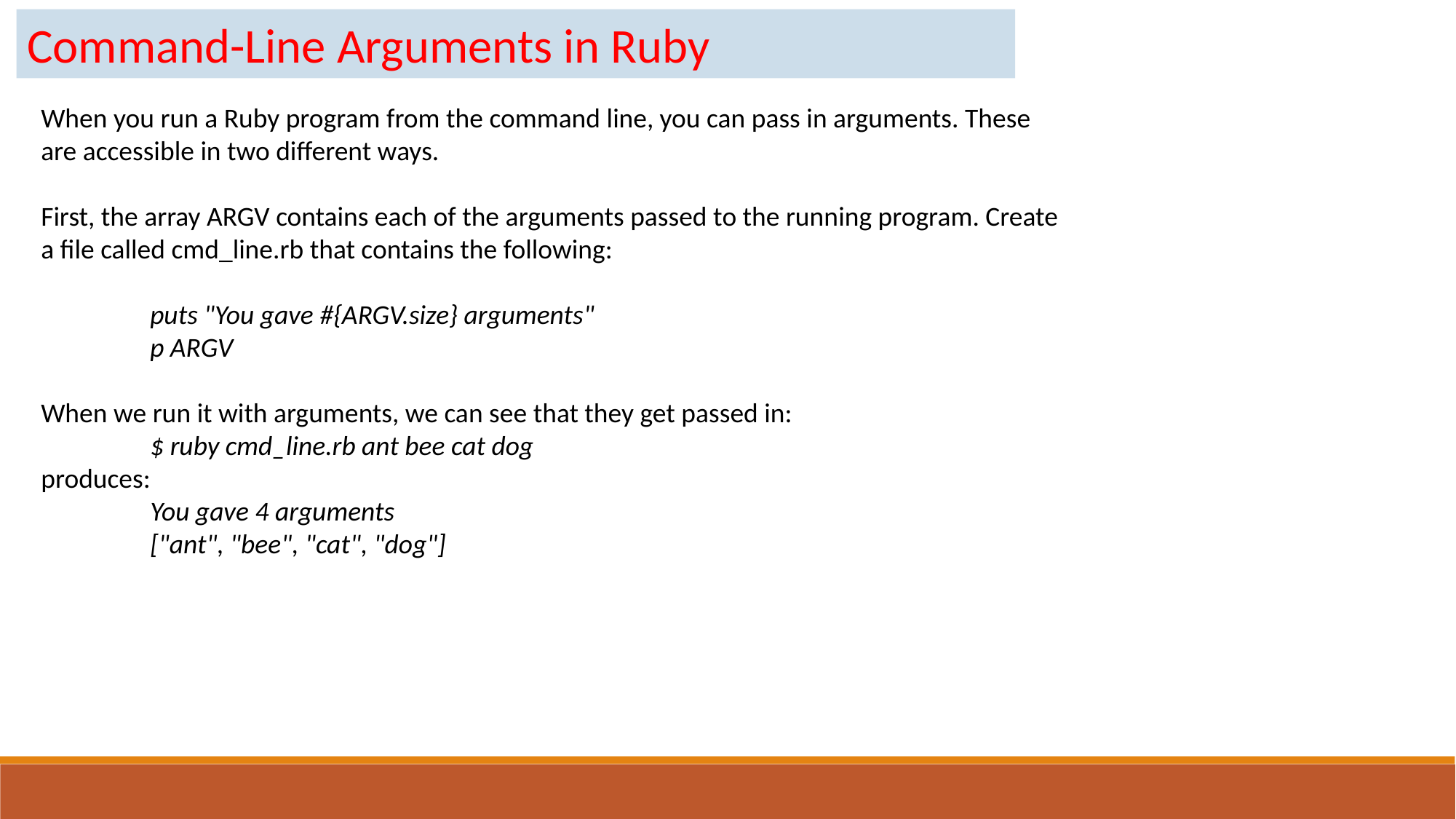

Command-Line Arguments in Ruby
When you run a Ruby program from the command line, you can pass in arguments. These
are accessible in two different ways.

First, the array ARGV contains each of the arguments passed to the running program. Create
a file called cmd_line.rb that contains the following:

	puts "You gave #{ARGV.size} arguments"
	p ARGV

When we run it with arguments, we can see that they get passed in:
	$ ruby cmd_line.rb ant bee cat dog
produces:
	You gave 4 arguments
	["ant", "bee", "cat", "dog"]